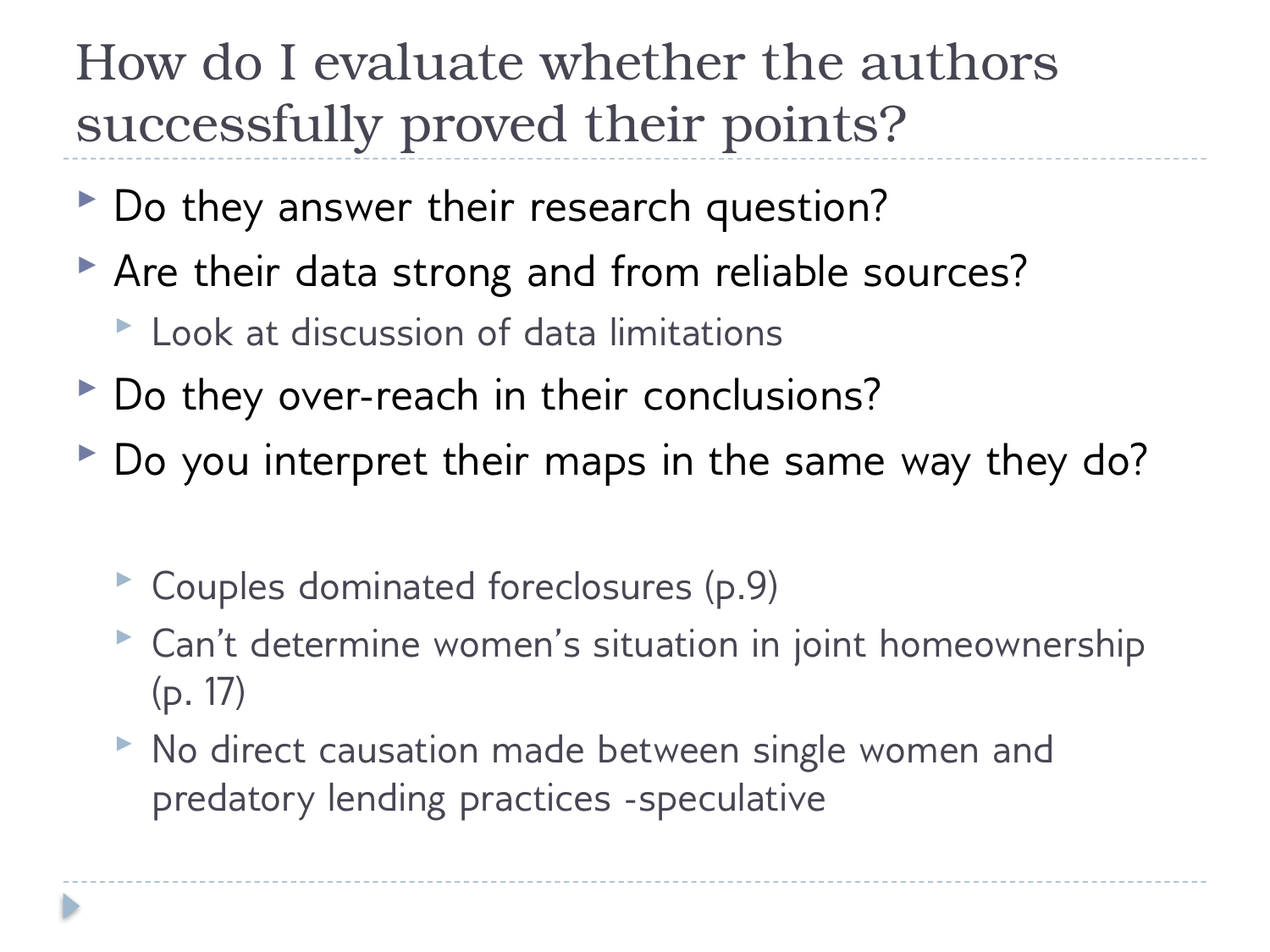

# How do I evaluate whether the authors successfully proved their points?
Do they answer their research question?
Are their data strong and from reliable sources?
Look at discussion of data limitations
Do they over-reach in their conclusions?
Do you interpret their maps in the same way they do?

Couples dominated foreclosures (p.9)
Can’t determine women’s situation in joint homeownership (p. 17)
No direct causation made between single women and predatory lending practices -speculative